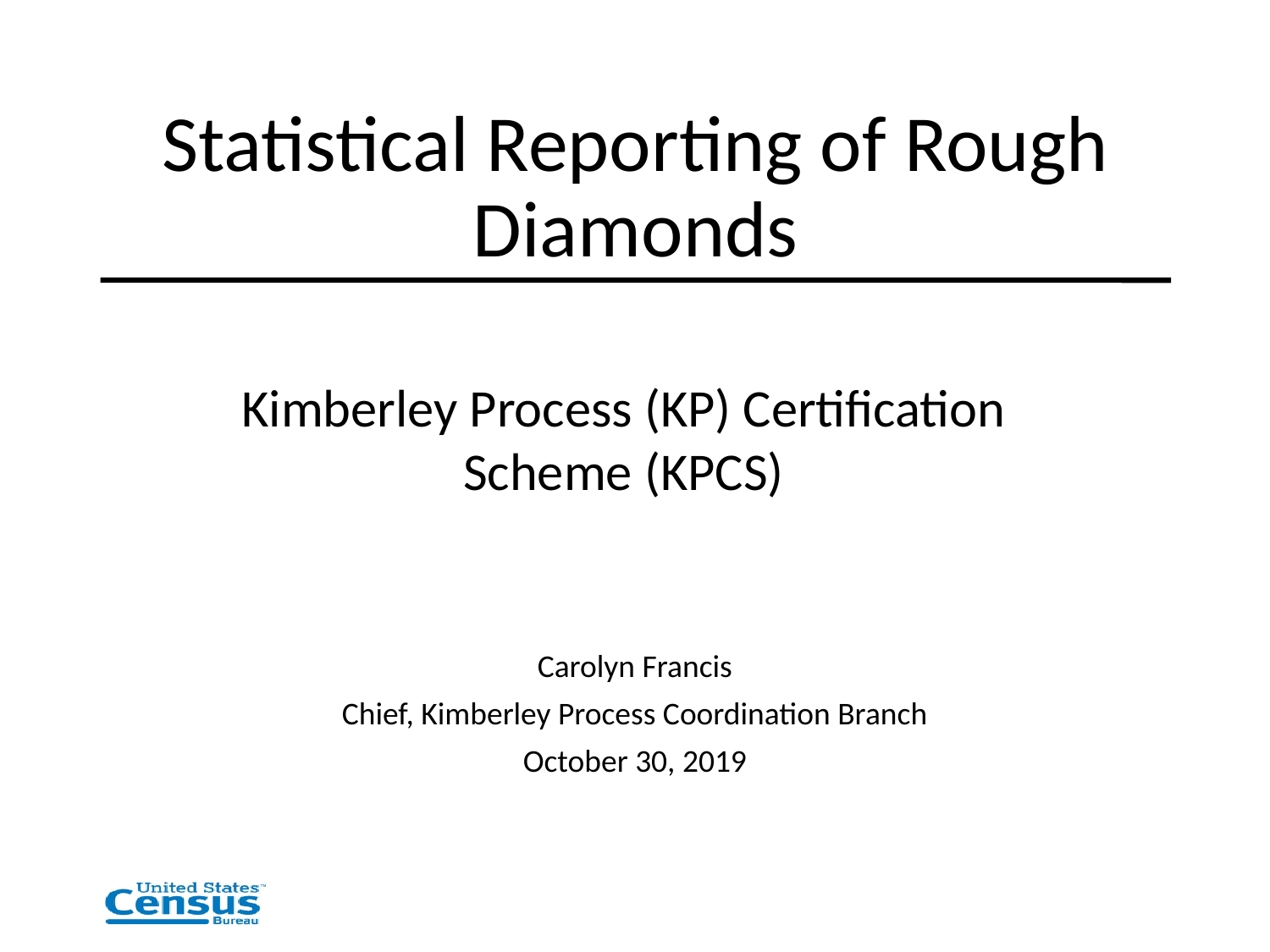

# Statistical Reporting of Rough Diamonds

Kimberley Process (KP) Certification Scheme (KPCS)

Carolyn Francis
Chief, Kimberley Process Coordination Branch
October 30, 2019